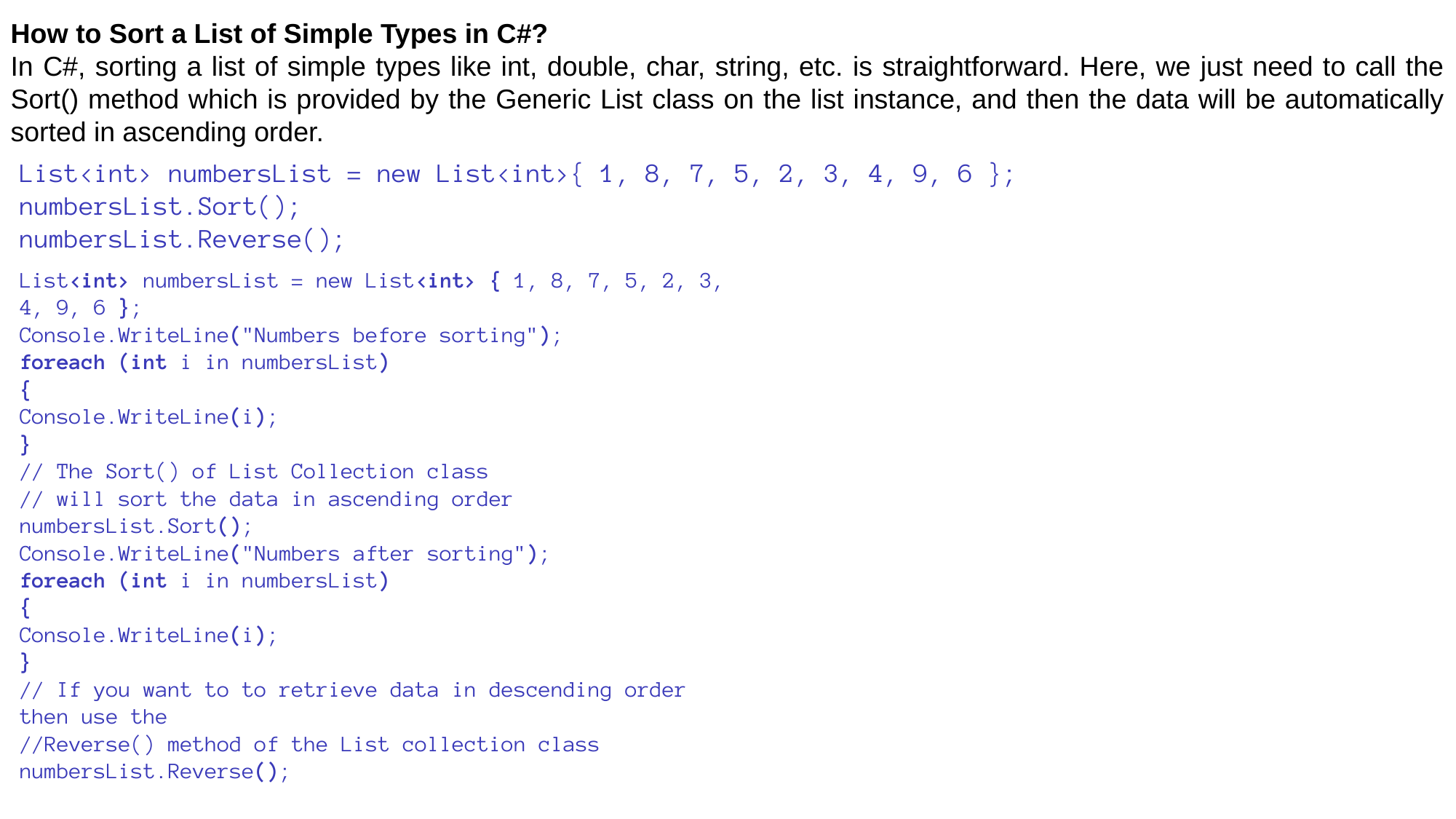

How to Sort a List of Simple Types in C#?
In C#, sorting a list of simple types like int, double, char, string, etc. is straightforward. Here, we just need to call the Sort() method which is provided by the Generic List class on the list instance, and then the data will be automatically sorted in ascending order.
List<int> numbersList = new List<int>{ 1, 8, 7, 5, 2, 3, 4, 9, 6 };
numbersList.Sort();
numbersList.Reverse();
List<int> numbersList = new List<int> { 1, 8, 7, 5, 2, 3, 4, 9, 6 };
Console.WriteLine("Numbers before sorting");
foreach (int i in numbersList)
{
Console.WriteLine(i);
}
// The Sort() of List Collection class
// will sort the data in ascending order
numbersList.Sort();
Console.WriteLine("Numbers after sorting");
foreach (int i in numbersList)
{
Console.WriteLine(i);
}
// If you want to to retrieve data in descending order then use the
//Reverse() method of the List collection class
numbersList.Reverse();